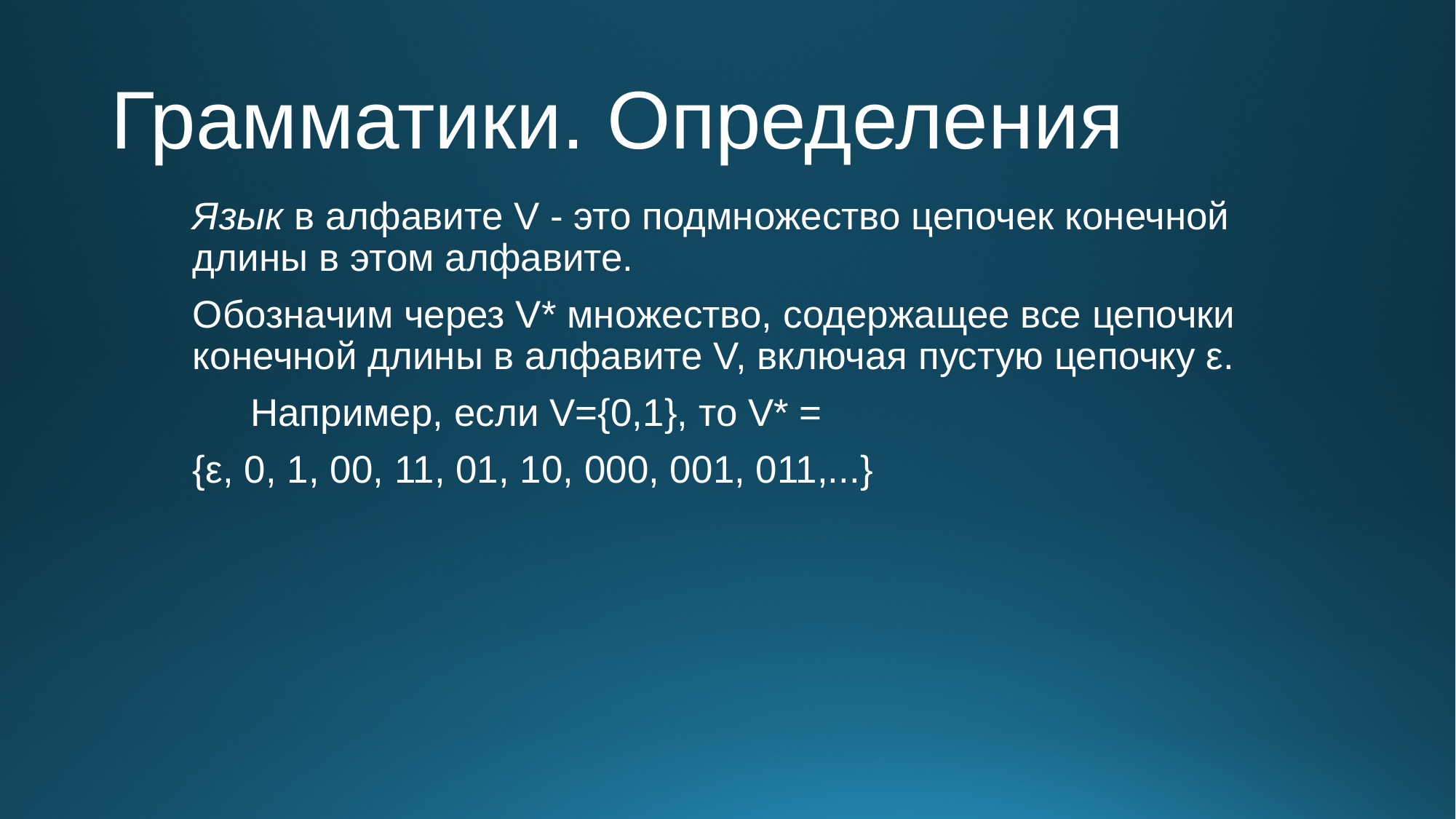

# Грамматики. Определения
Язык в алфавите V - это подмножество цепочек конечной длины в этом алфавите.
Обозначим через V* множество, содержащее все цепочки конечной длины в алфавите V, включая пустую цепочку ε.
Например, если V={0,1}, то V* =
{ε, 0, 1, 00, 11, 01, 10, 000, 001, 011,...}